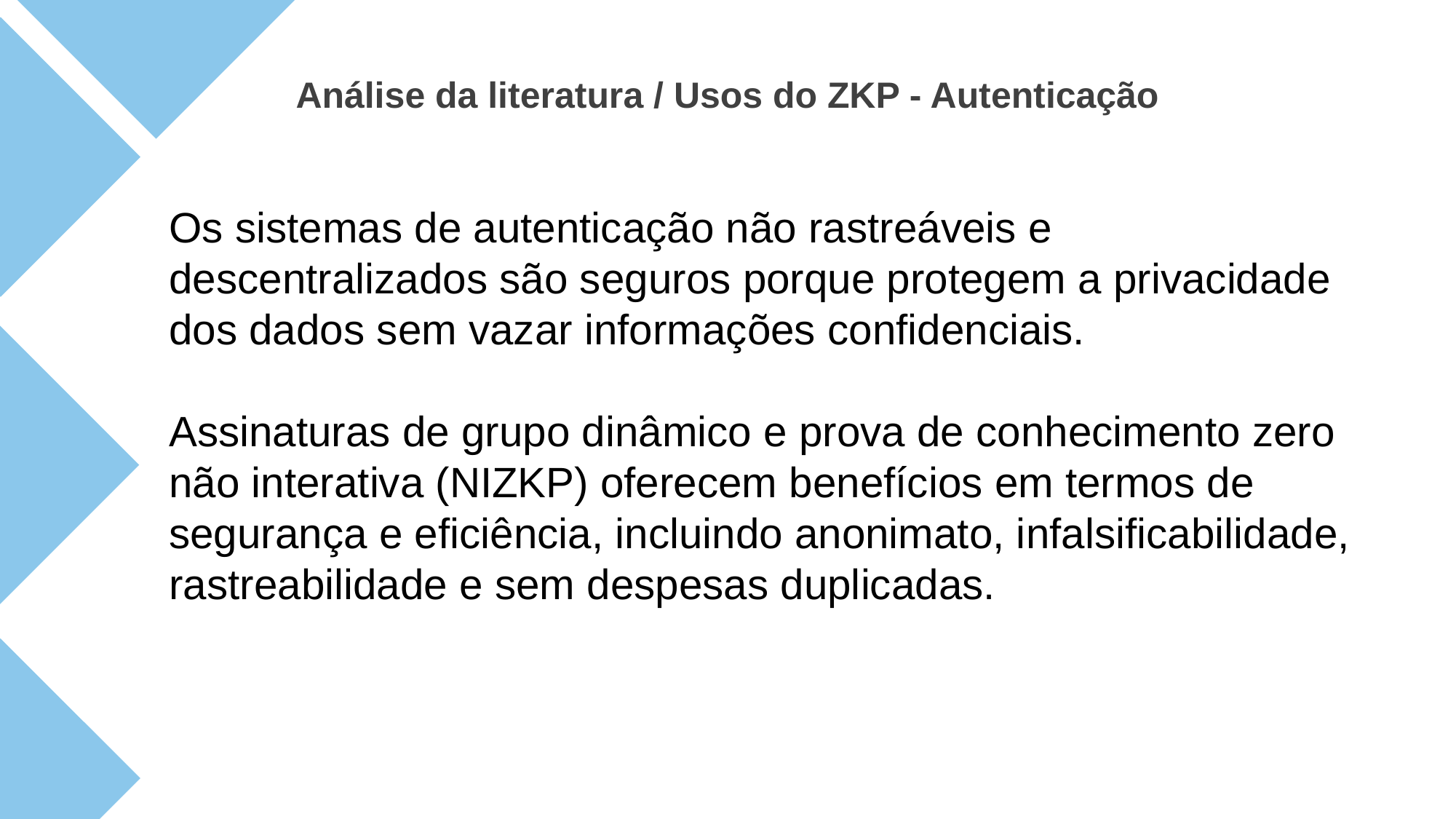

Análise da literatura / Usos do ZKP - Autenticação

Os sistemas de autenticação não rastreáveis e descentralizados são seguros porque protegem a privacidade dos dados sem vazar informações confidenciais.

Assinaturas de grupo dinâmico e prova de conhecimento zero não interativa (NIZKP) oferecem benefícios em termos de segurança e eficiência, incluindo anonimato, infalsificabilidade, rastreabilidade e sem despesas duplicadas.